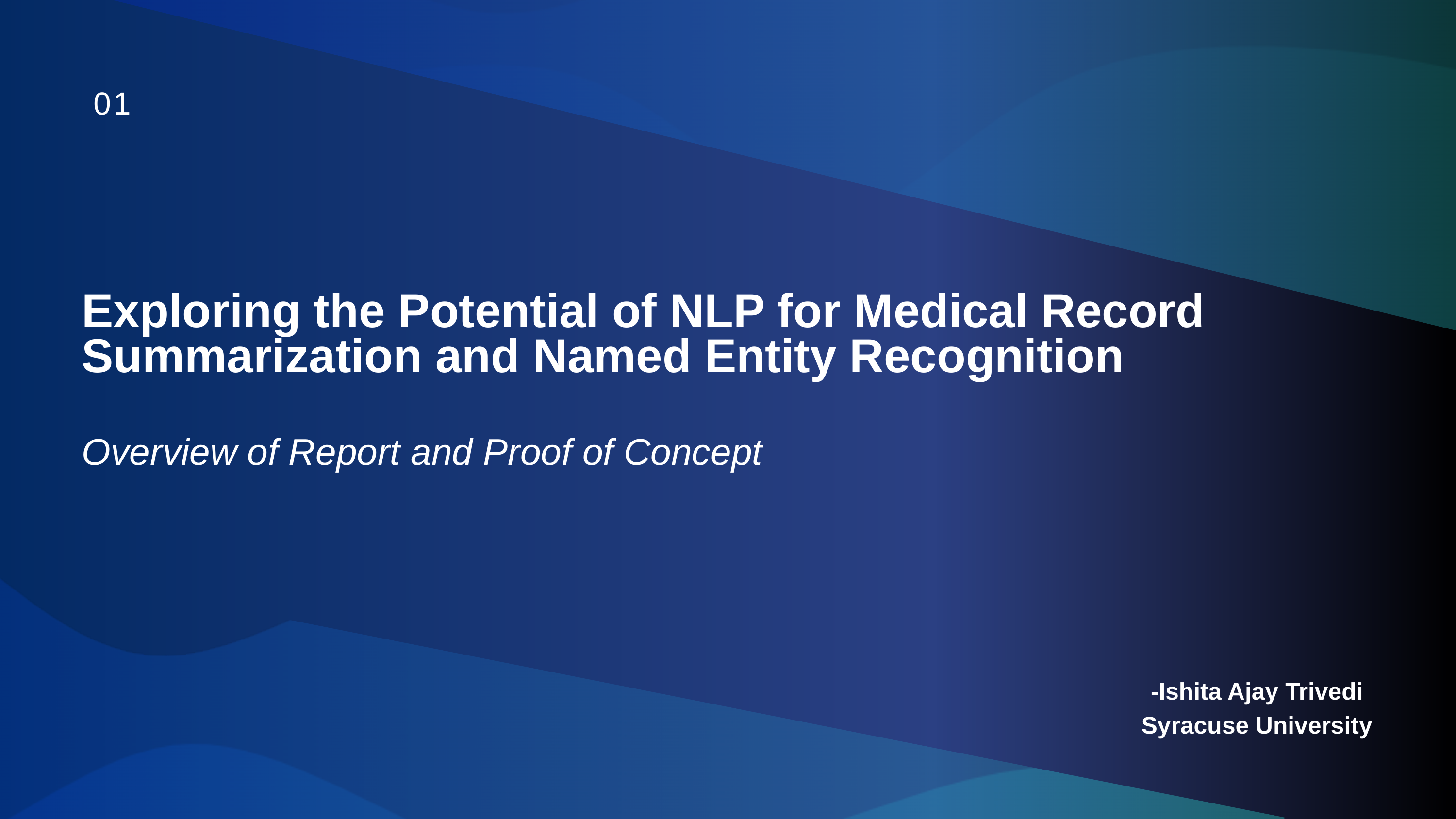

01
Exploring the Potential of NLP for Medical Record Summarization and Named Entity Recognition

Overview of Report and Proof of Concept

-Ishita Ajay Trivedi
Syracuse University